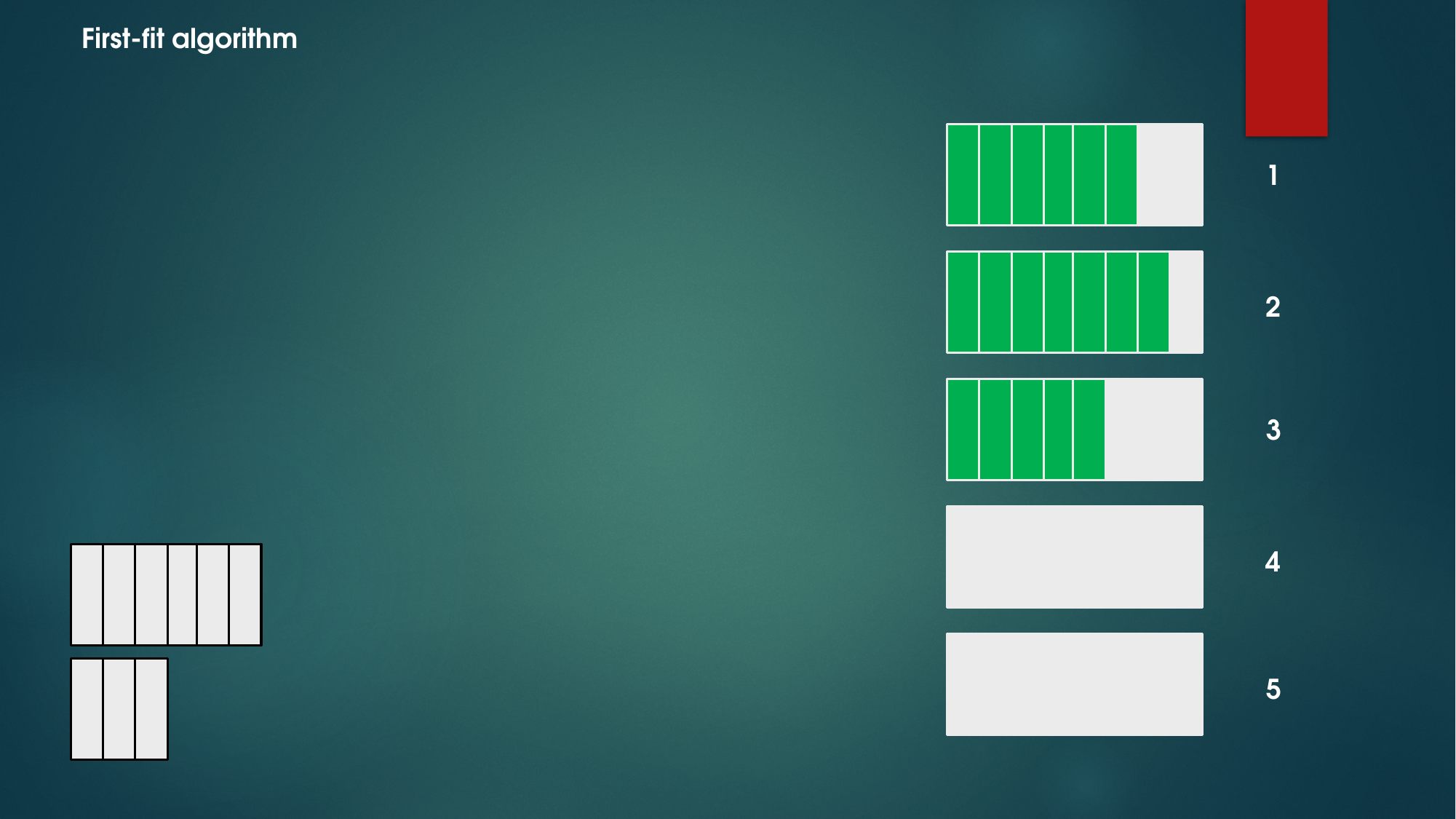

First-fit algorithm

1

2

3

4

5